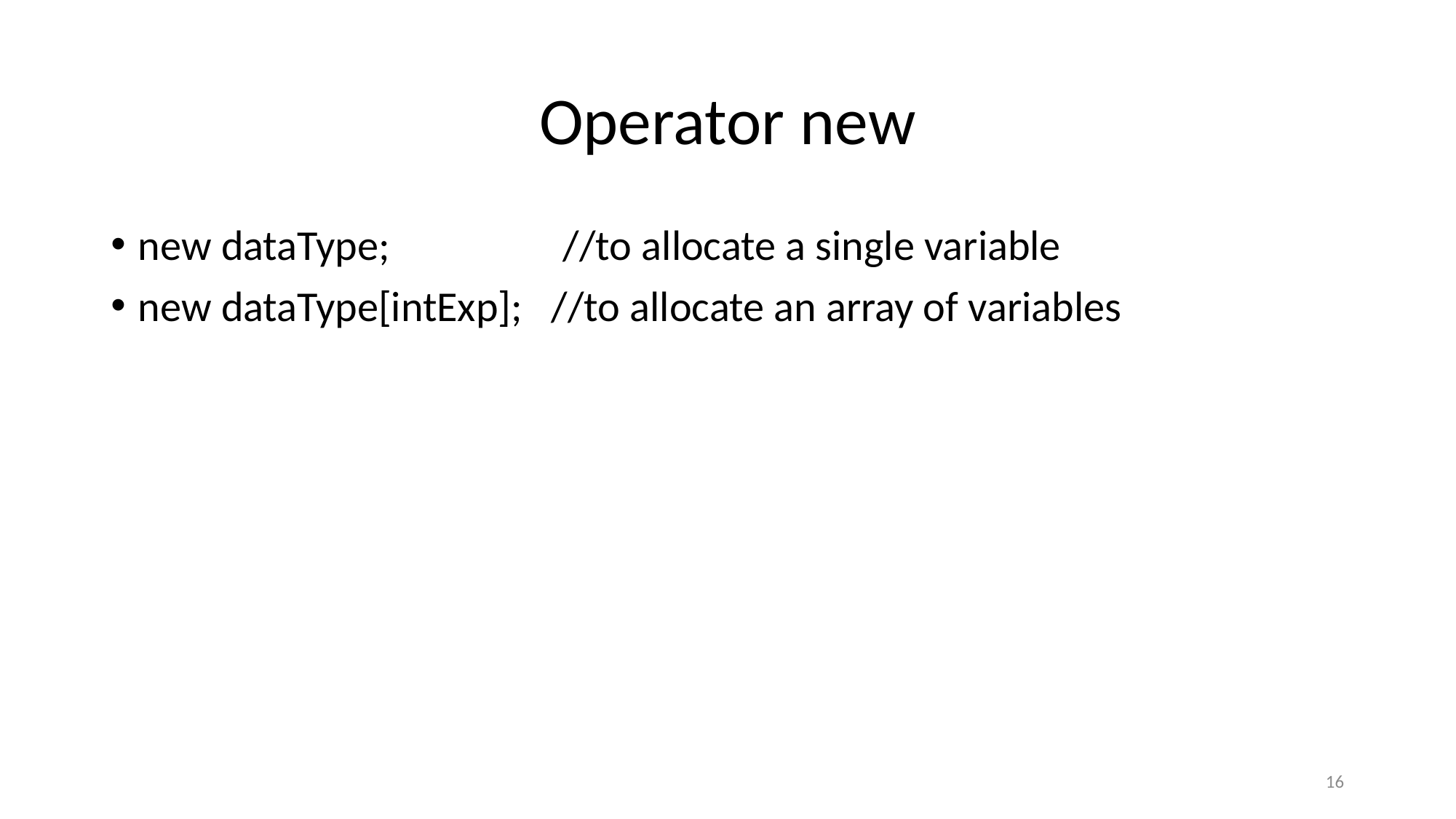

# Operator new
new dataType;                  //to allocate a single variable
new dataType[intExp];   //to allocate an array of variables
16